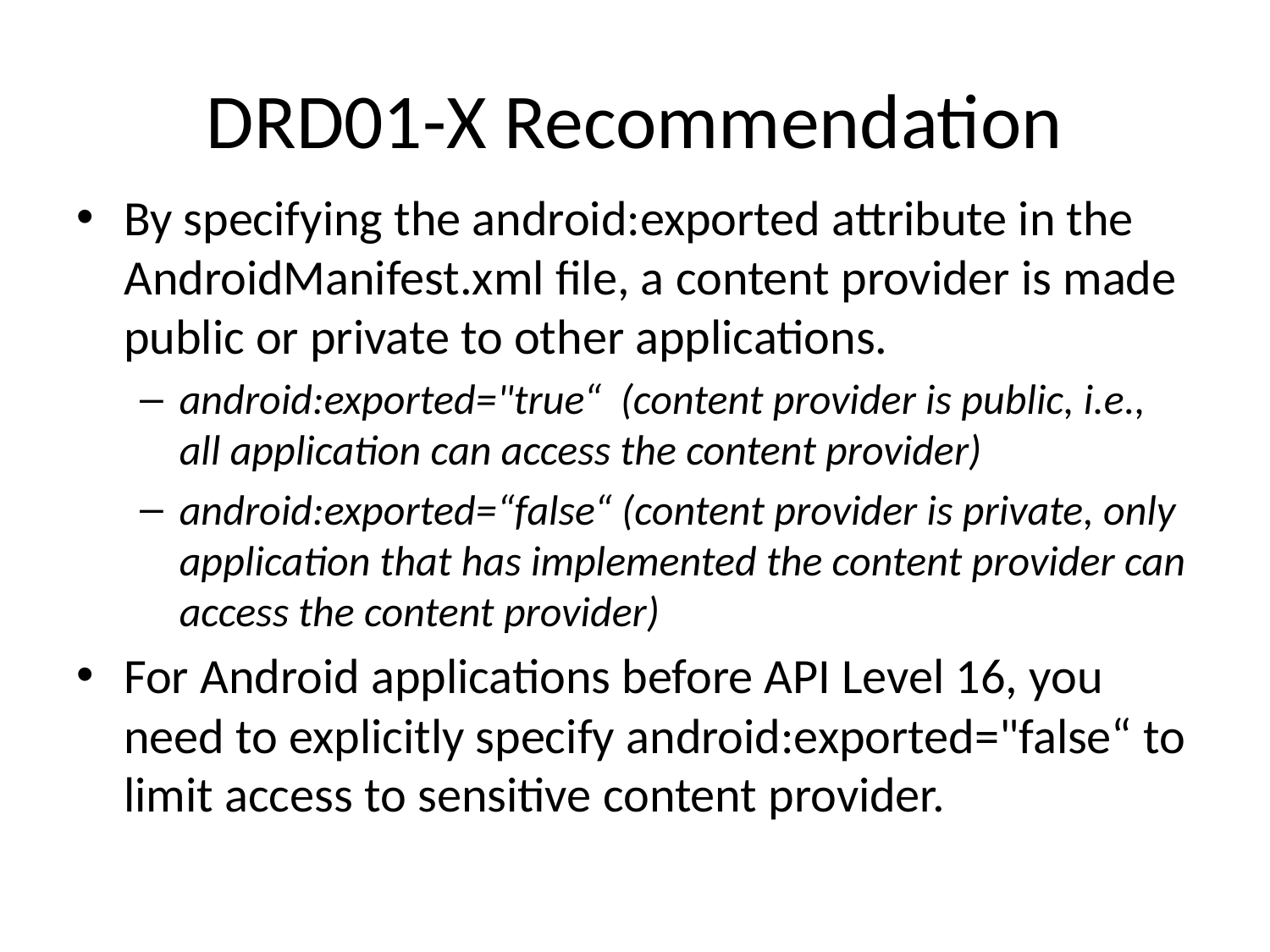

# DRD01-X Recommendation
By specifying the android:exported attribute in the AndroidManifest.xml file, a content provider is made public or private to other applications.
android:exported="true“  (content provider is public, i.e., all application can access the content provider)
android:exported=“false“ (content provider is private, only application that has implemented the content provider can access the content provider)
For Android applications before API Level 16, you need to explicitly specify android:exported="false“ to limit access to sensitive content provider.